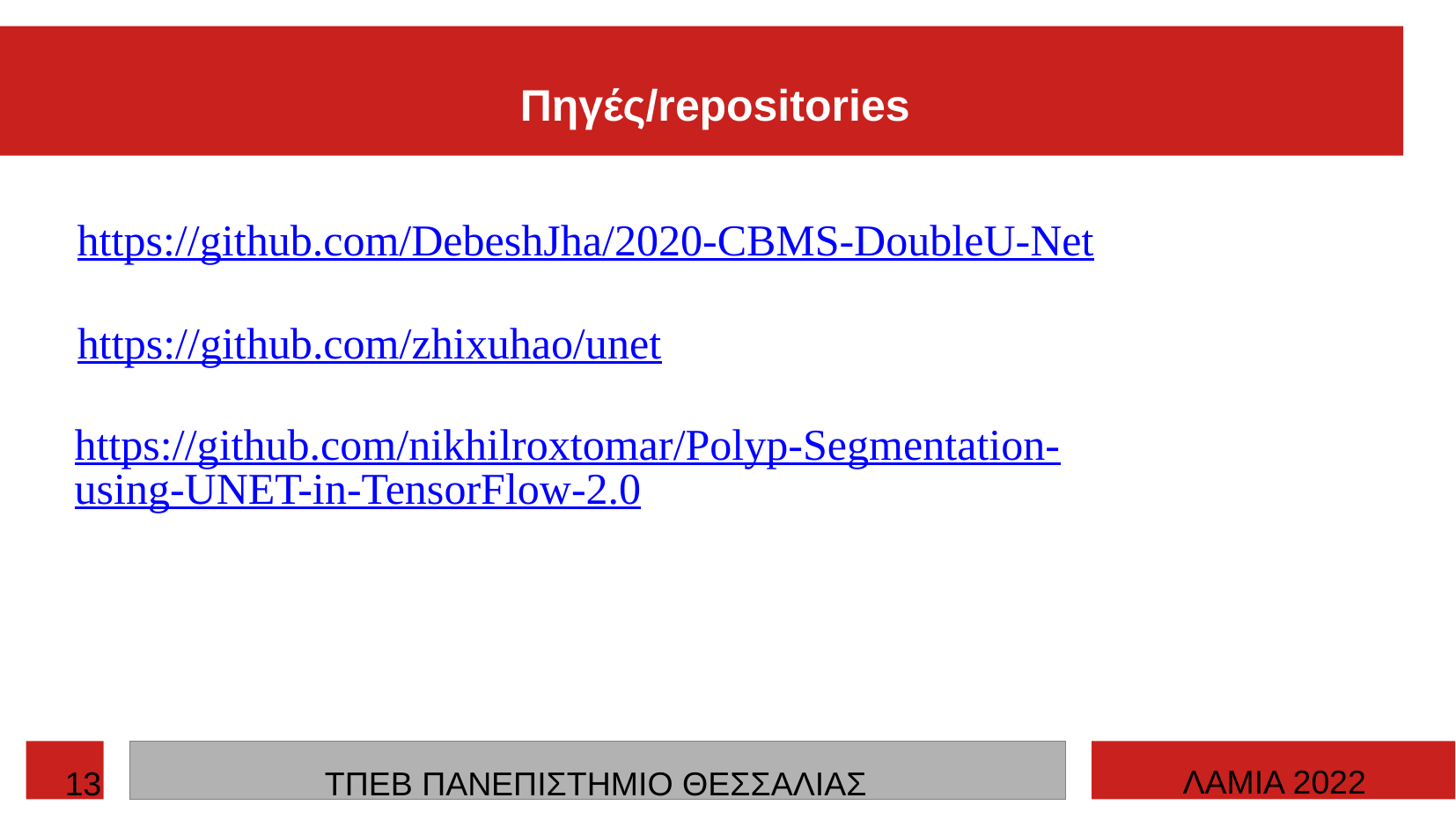

Πηγές/repositories
https://github.com/DebeshJha/2020-CBMS-DoubleU-Net
https://github.com/zhixuhao/unet
https://github.com/nikhilroxtomar/Polyp-Segmentation-using-UNET-in-TensorFlow-2.0
ΛΑΜΙΑ 2022
13
ΤΠΕΒ ΠΑΝΕΠΙΣΤΗΜΙΟ ΘΕΣΣΑΛΙΑΣ